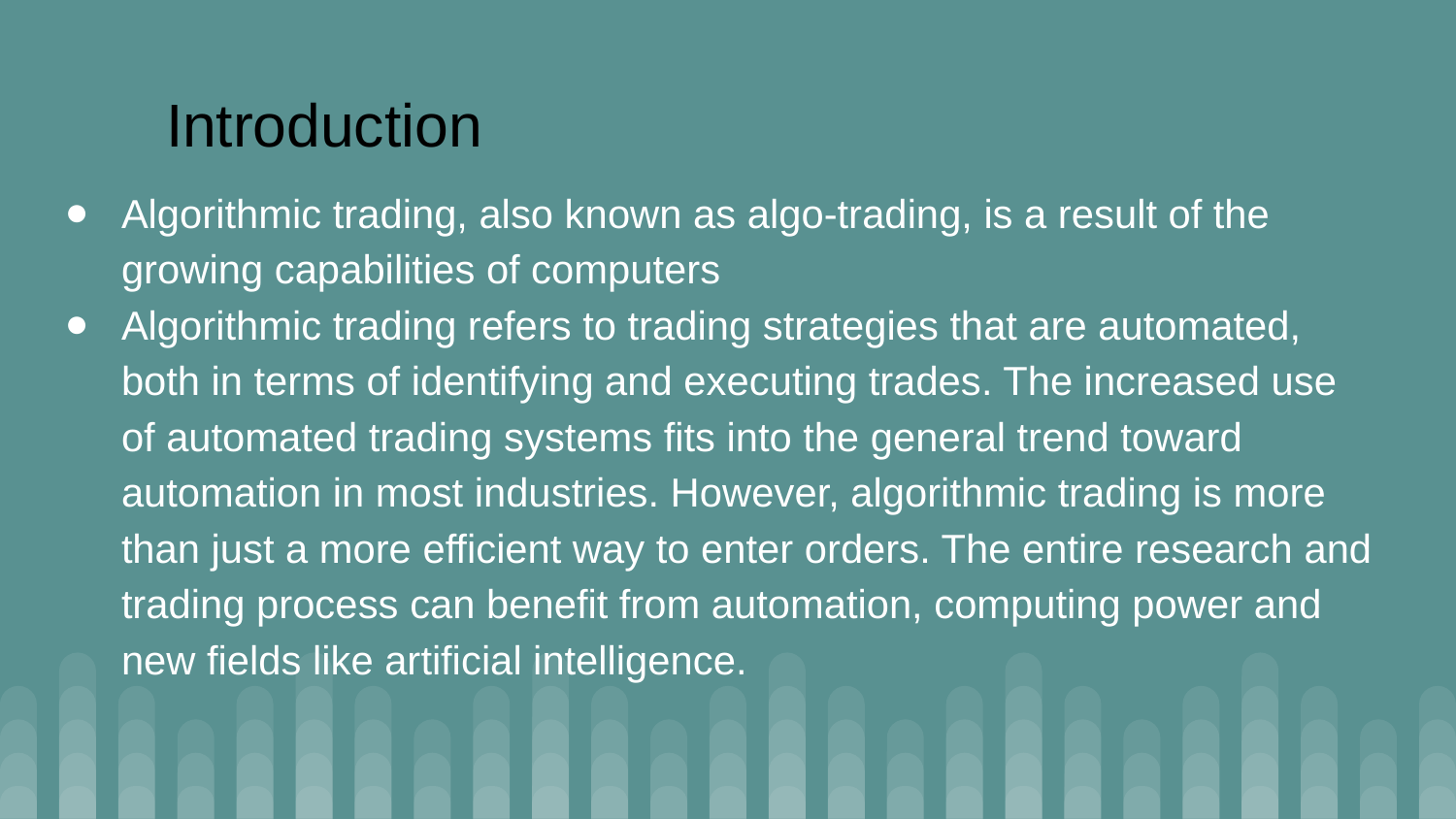

# Introduction
Algorithmic trading, also known as algo-trading, is a result of the growing capabilities of computers
Algorithmic trading refers to trading strategies that are automated, both in terms of identifying and executing trades. The increased use of automated trading systems fits into the general trend toward automation in most industries. However, algorithmic trading is more than just a more efficient way to enter orders. The entire research and trading process can benefit from automation, computing power and new fields like artificial intelligence.